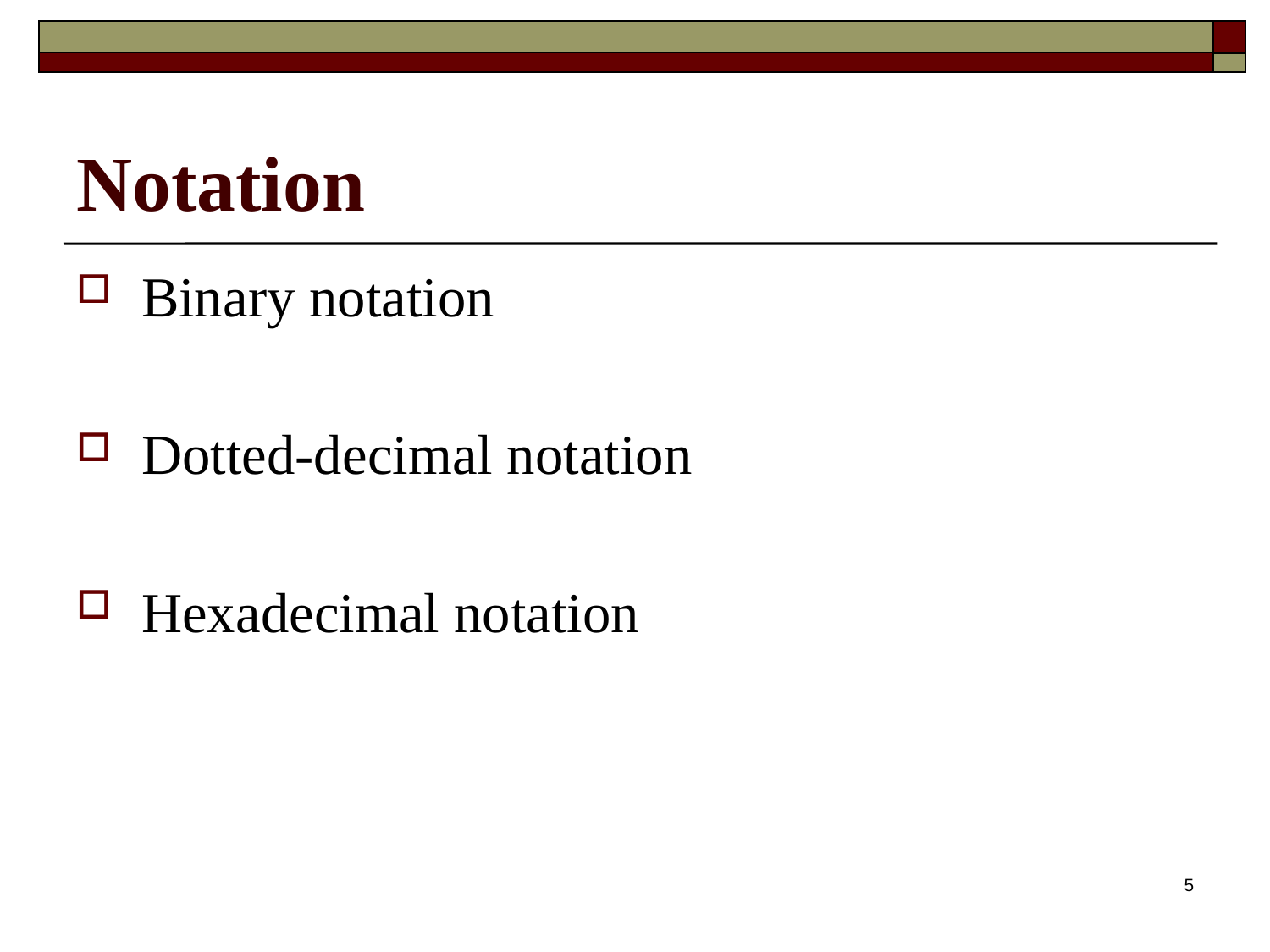

# Notation
Binary notation

Dotted-decimal notation

Hexadecimal notation
5